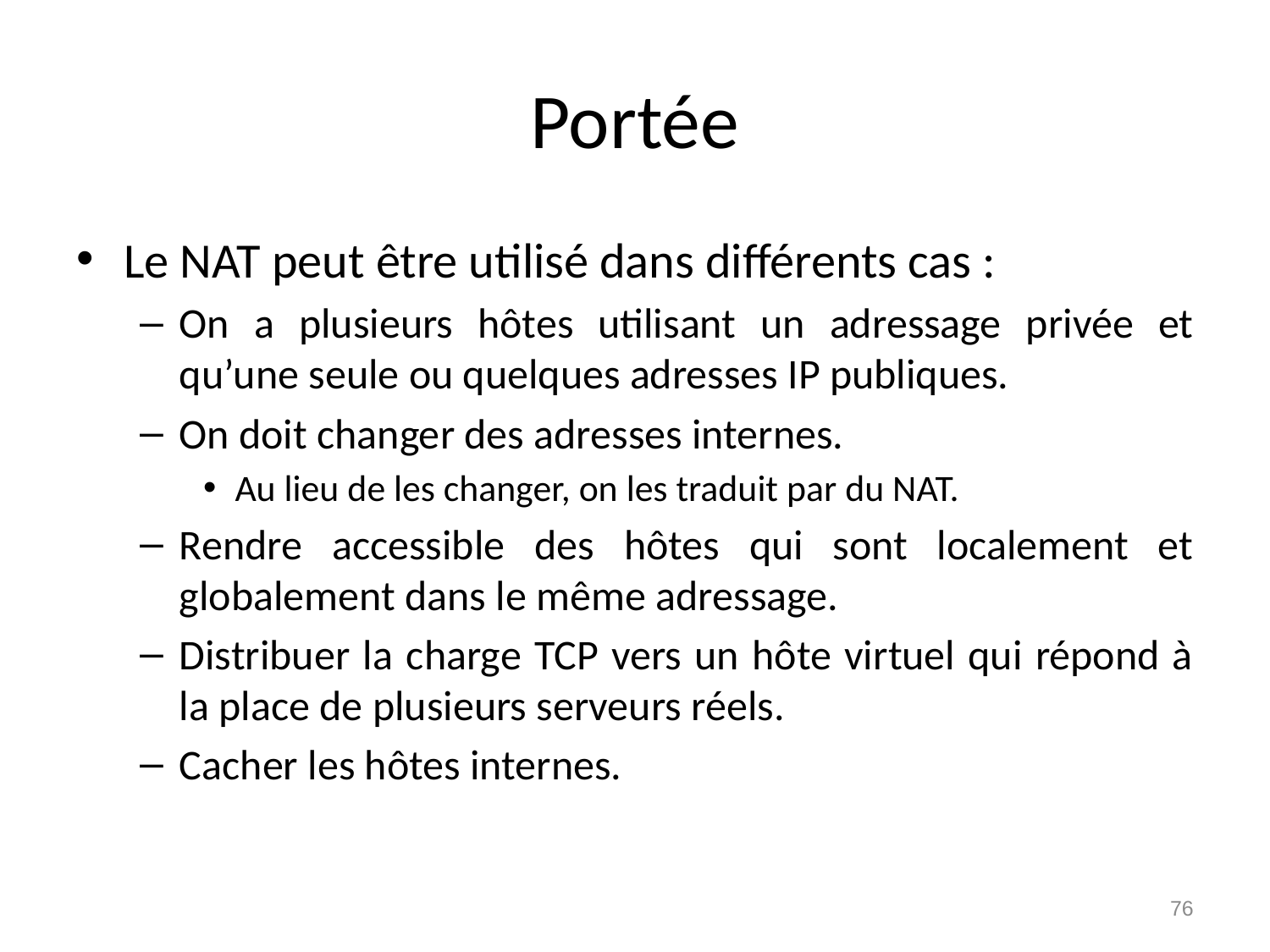

# Portée
Le NAT peut être utilisé dans différents cas :
On a plusieurs hôtes utilisant un adressage privée et qu’une seule ou quelques adresses IP publiques.
On doit changer des adresses internes.
Au lieu de les changer, on les traduit par du NAT.
Rendre accessible des hôtes qui sont localement et globalement dans le même adressage.
Distribuer la charge TCP vers un hôte virtuel qui répond à la place de plusieurs serveurs réels.
Cacher les hôtes internes.
76